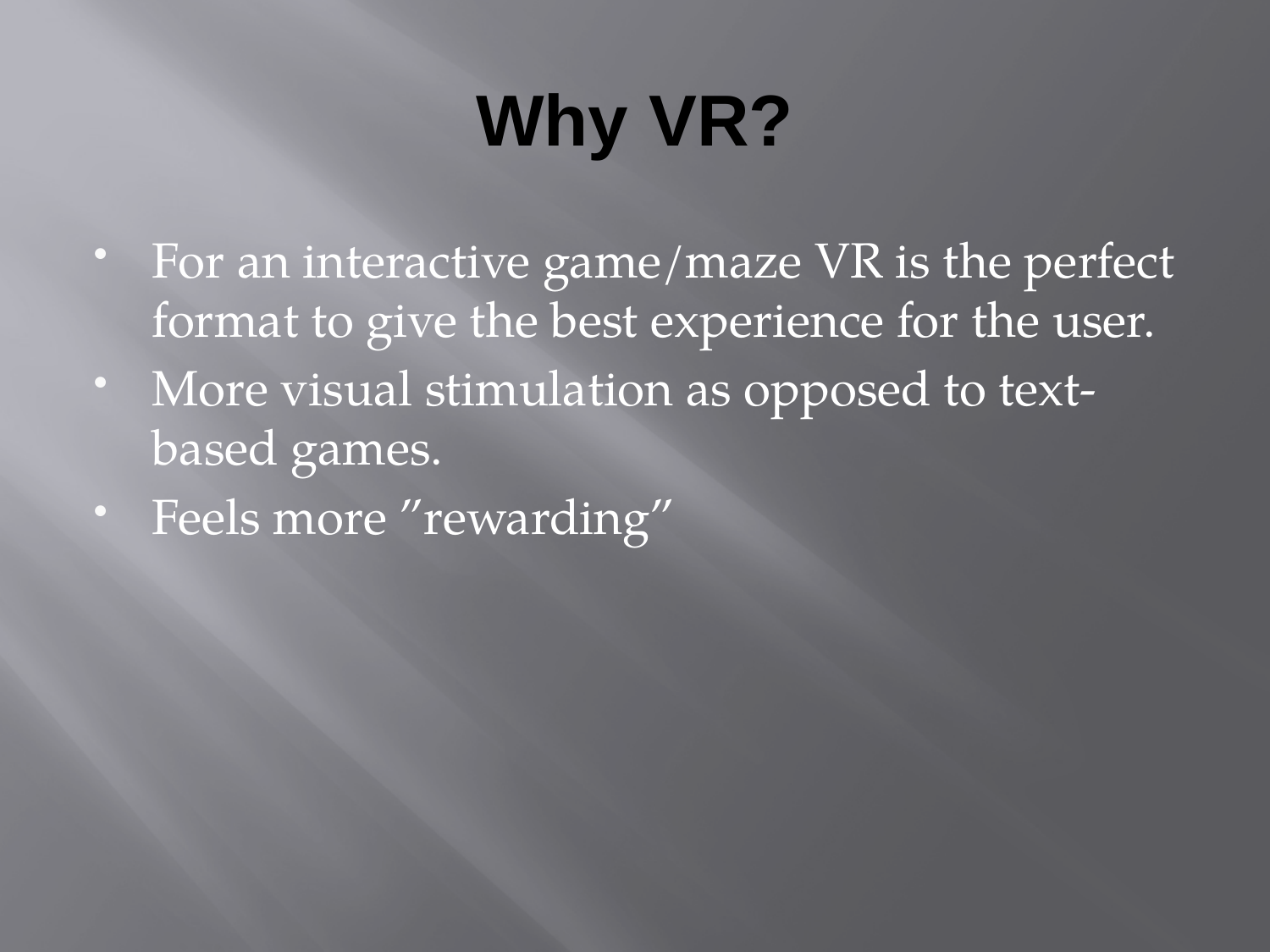

# Why VR?
For an interactive game/maze VR is the perfect format to give the best experience for the user.
More visual stimulation as opposed to text-based games.
Feels more ”rewarding”